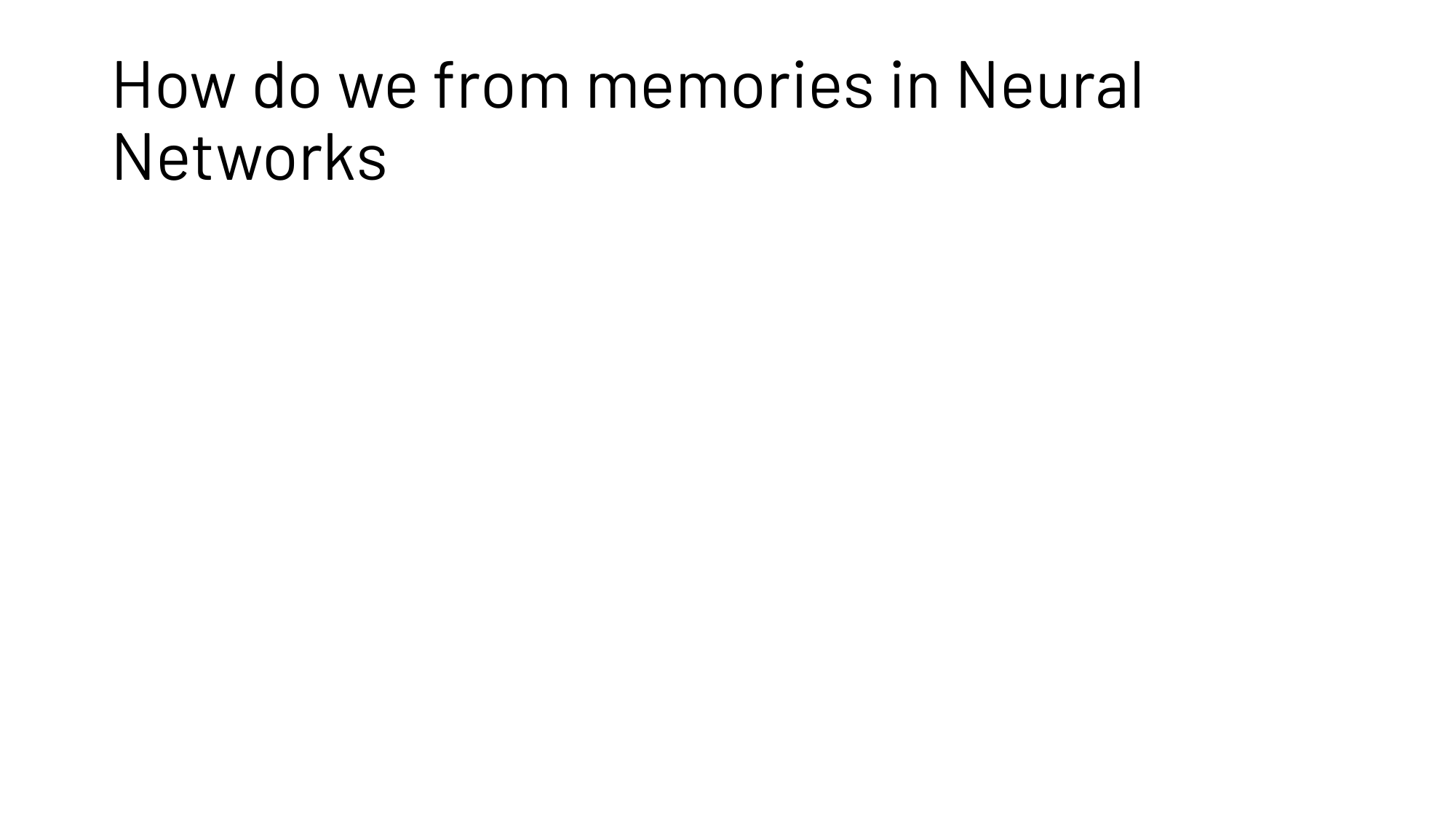

# How do we from memories in Neural Networks